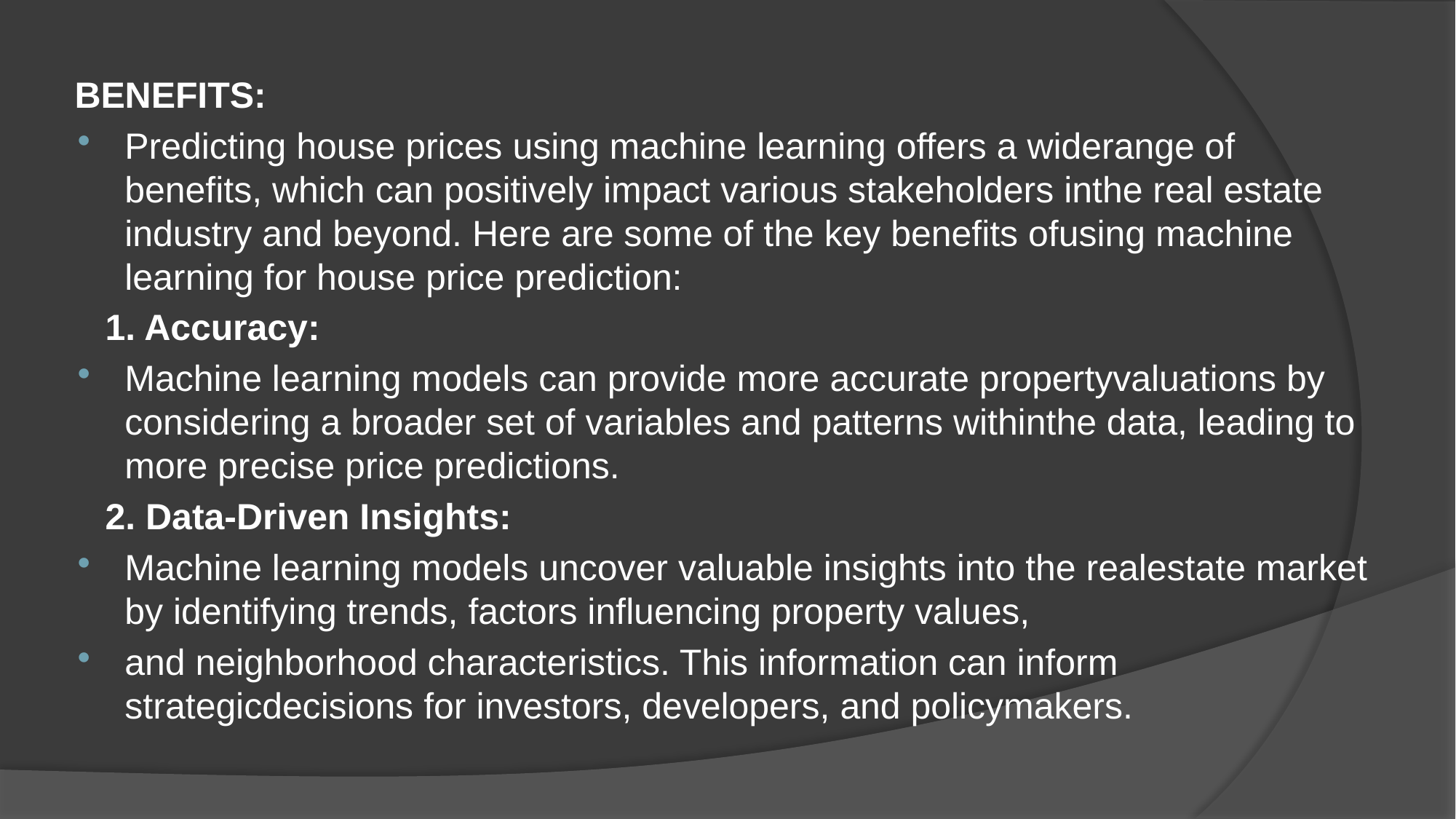

BENEFITS:
Predicting house prices using machine learning offers a widerange of benefits, which can positively impact various stakeholders inthe real estate industry and beyond. Here are some of the key benefits ofusing machine learning for house price prediction:
   1. Accuracy:
Machine learning models can provide more accurate propertyvaluations by considering a broader set of variables and patterns withinthe data, leading to more precise price predictions.
   2. Data-Driven Insights:
Machine learning models uncover valuable insights into the realestate market by identifying trends, factors influencing property values,
and neighborhood characteristics. This information can inform strategicdecisions for investors, developers, and policymakers.